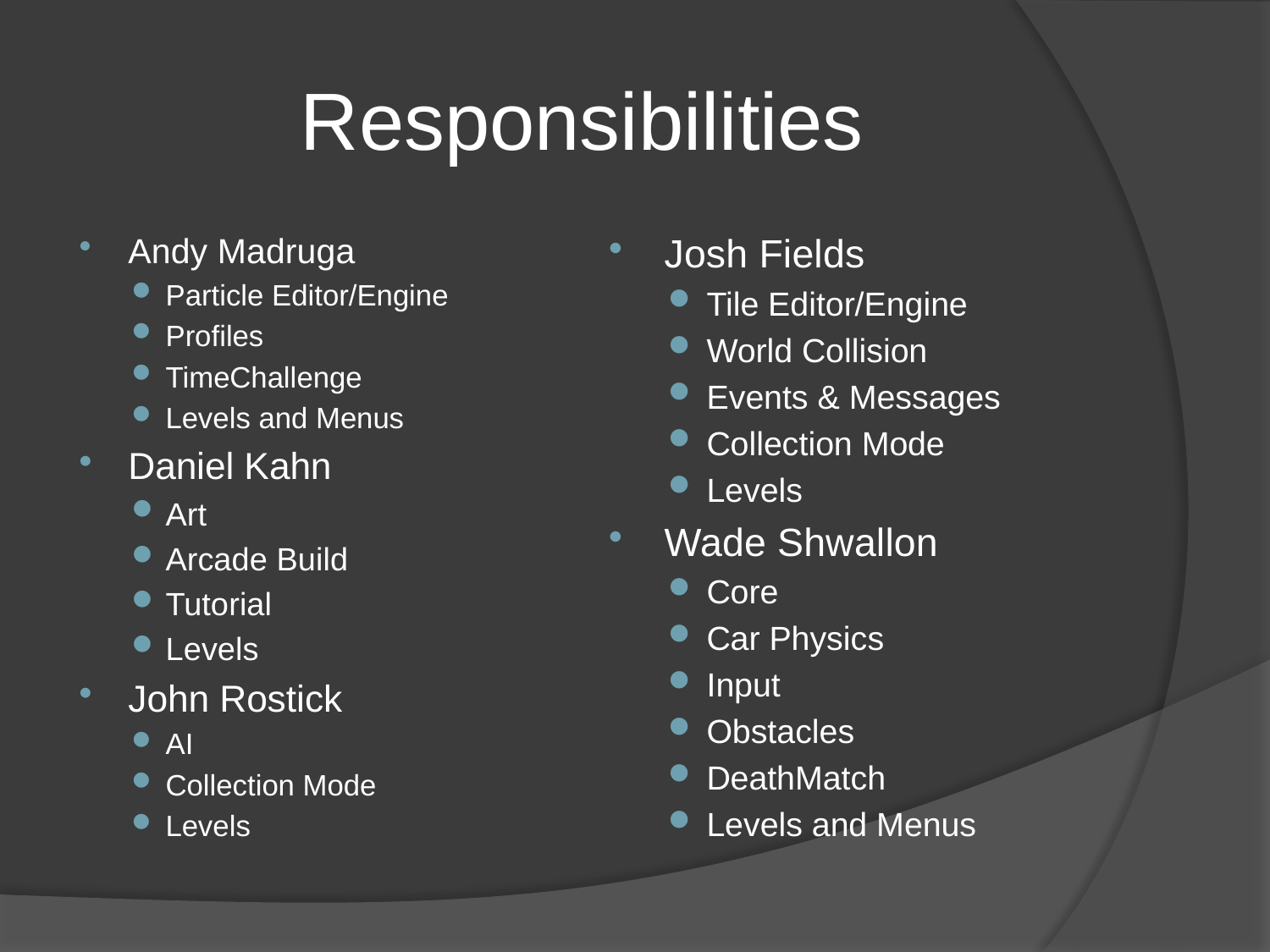

# Responsibilities
Andy Madruga
Particle Editor/Engine
Profiles
TimeChallenge
Levels and Menus
Daniel Kahn
Art
Arcade Build
Tutorial
Levels
John Rostick
AI
Collection Mode
Levels

Josh Fields
Tile Editor/Engine
World Collision
Events & Messages
Collection Mode
Levels
Wade Shwallon
Core
Car Physics
Input
Obstacles
DeathMatch
Levels and Menus